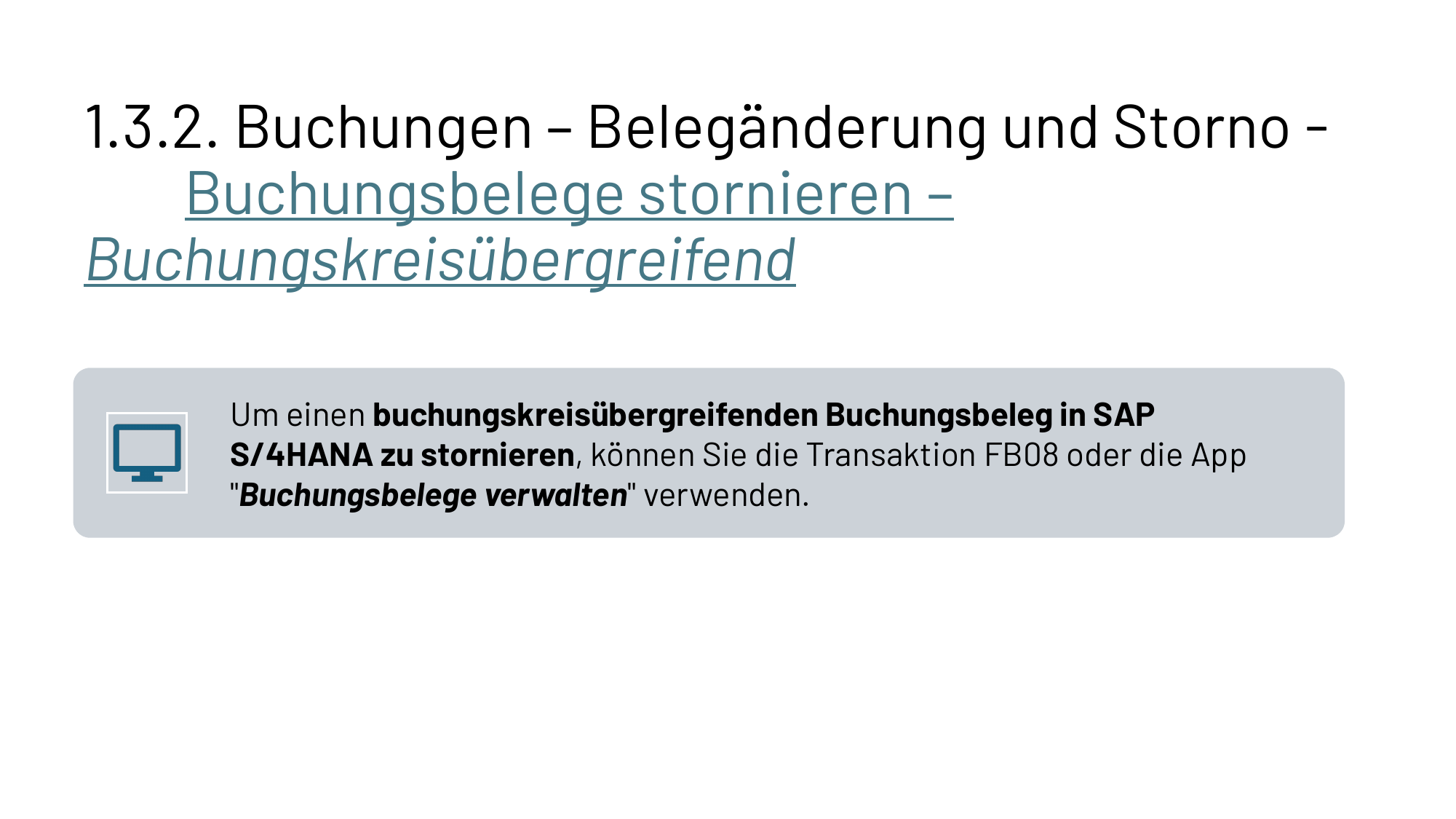

# 1.3.2. Buchungen – Belegänderung und Storno - Buchungsbelege stornieren –Buchungskreisübergreifend
Um einen buchungskreisübergreifenden Buchungsbeleg in SAP S/4HANA zu stornieren, können Sie die Transaktion FB08 oder die App "Buchungsbelege verwalten" verwenden.